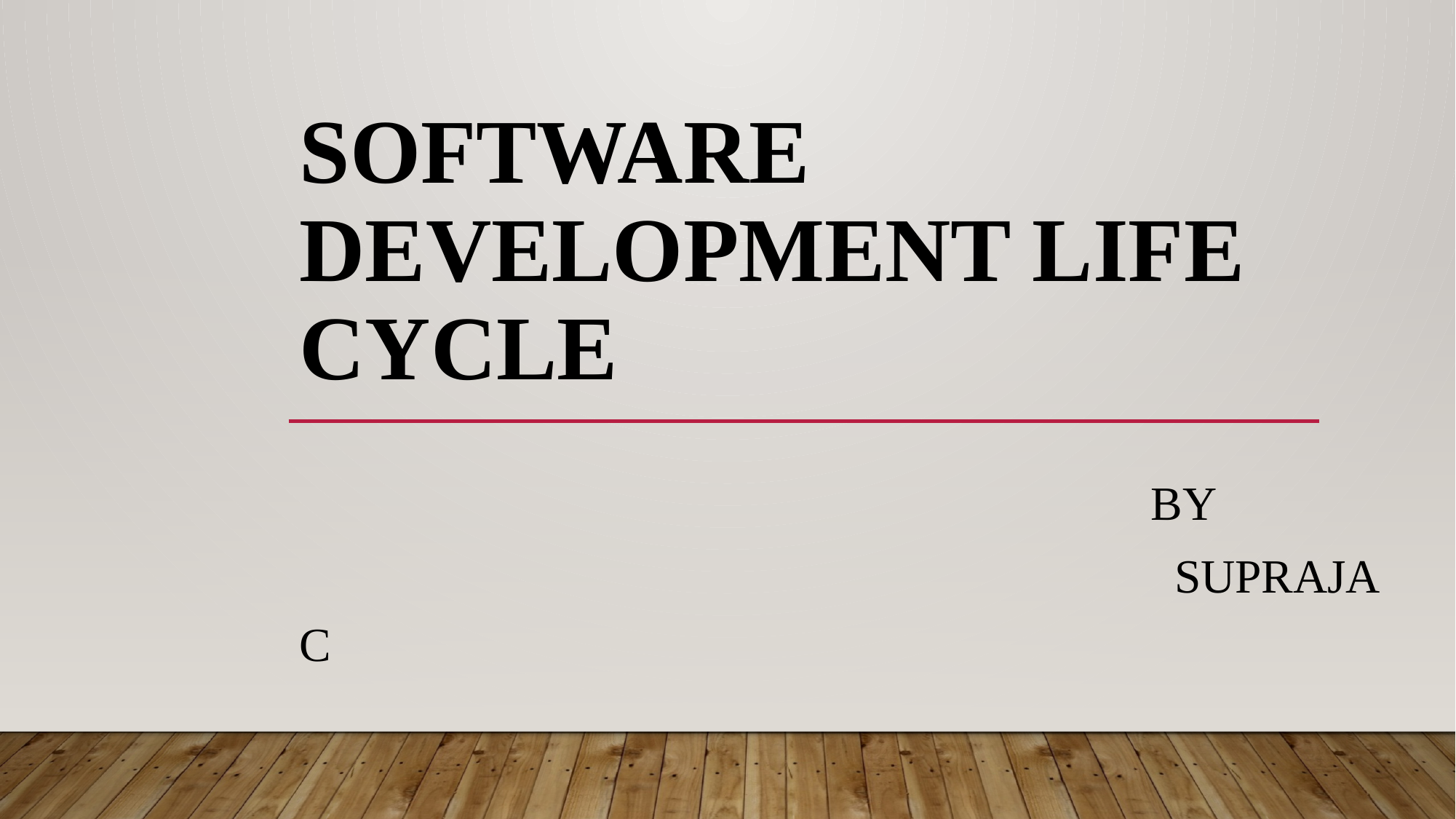

# SOFTWARE DEVELOPMENT LIFE CYCLE

                                                                        by
                                                                          SUPRAJA C